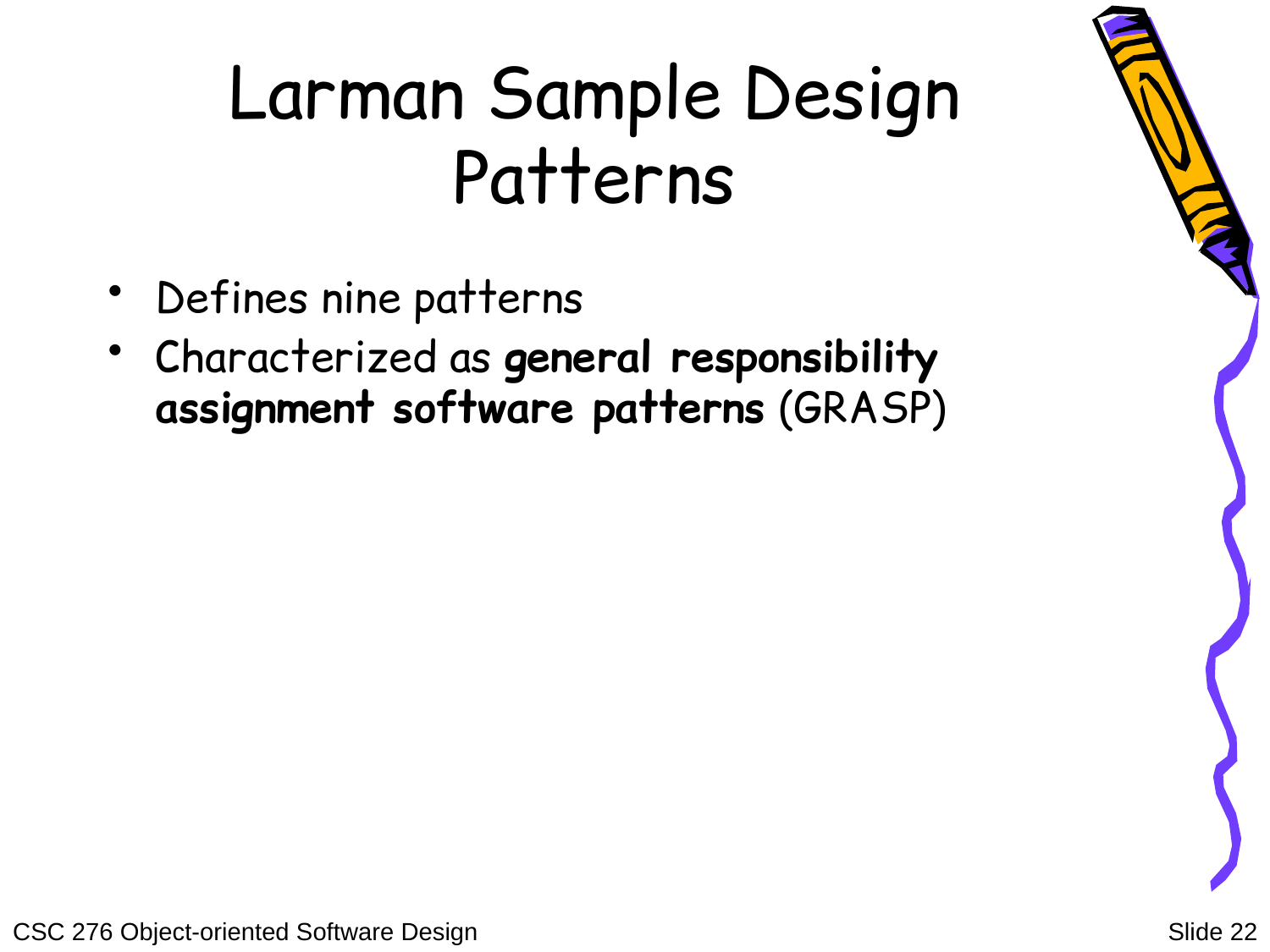

# Larman Sample Design Patterns
Defines nine patterns
Characterized as general responsibility assignment software patterns (GRASP)